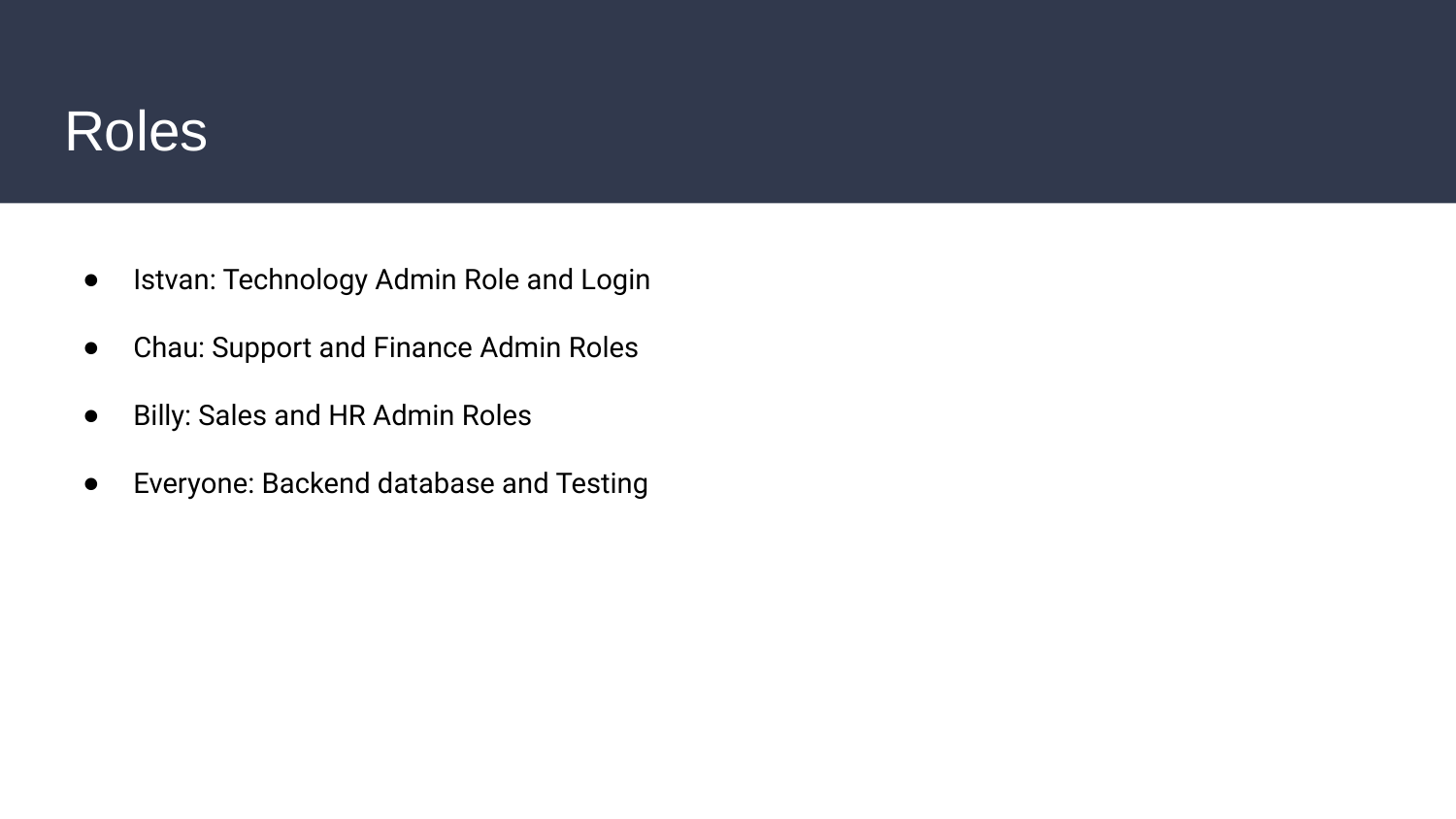

# Roles
Istvan: Technology Admin Role and Login

Chau: Support and Finance Admin Roles

Billy: Sales and HR Admin Roles

Everyone: Backend database and Testing